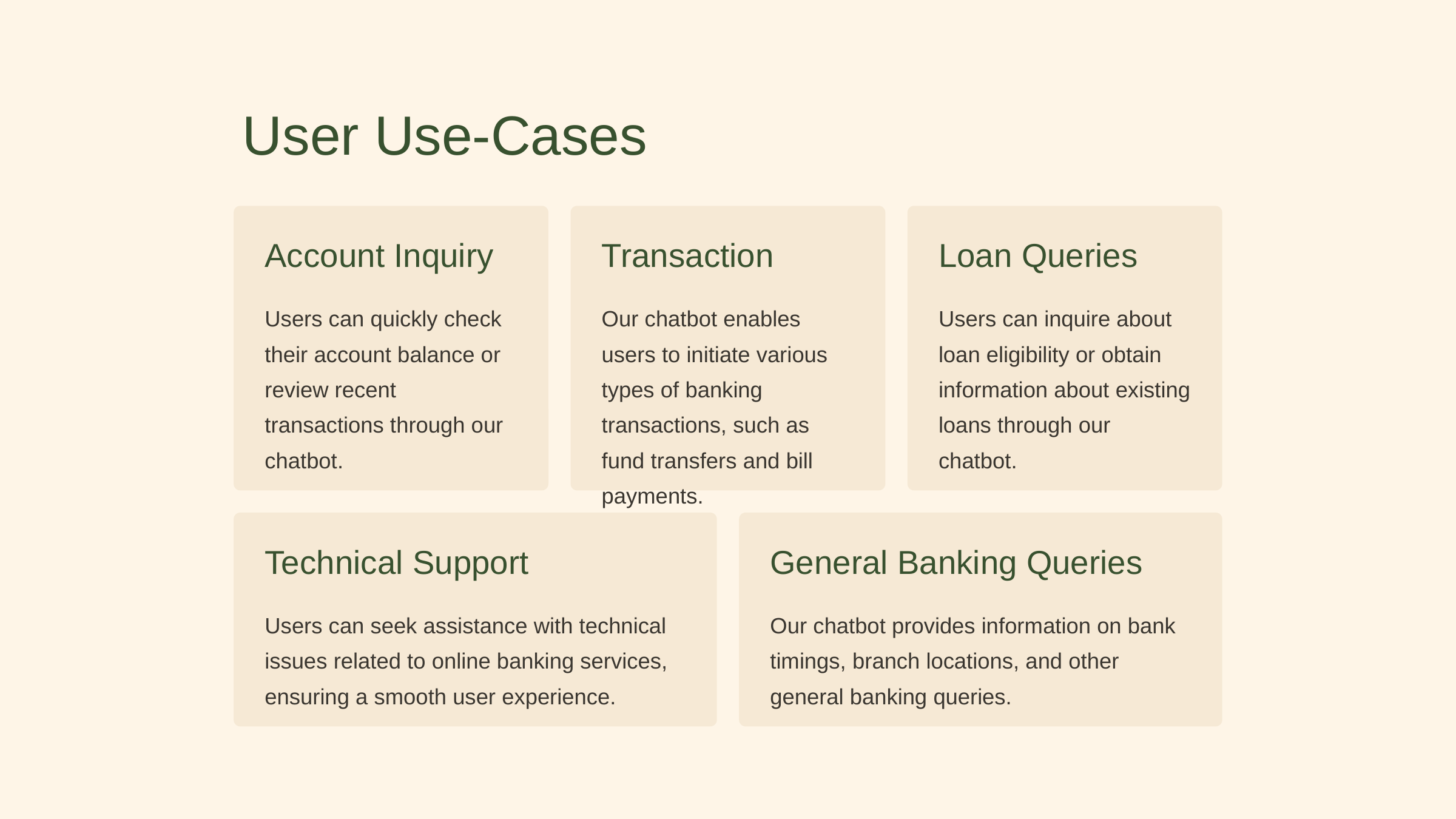

User Use-Cases

Account Inquiry
Transaction
Loan Queries
Users can quickly check their account balance or review recent transactions through our chatbot.
Our chatbot enables users to initiate various types of banking transactions, such as fund transfers and bill payments.
Users can inquire about loan eligibility or obtain information about existing loans through our chatbot.

Technical Support
General Banking Queries
Users can seek assistance with technical issues related to online banking services, ensuring a smooth user experience.
Our chatbot provides information on bank timings, branch locations, and other general banking queries.